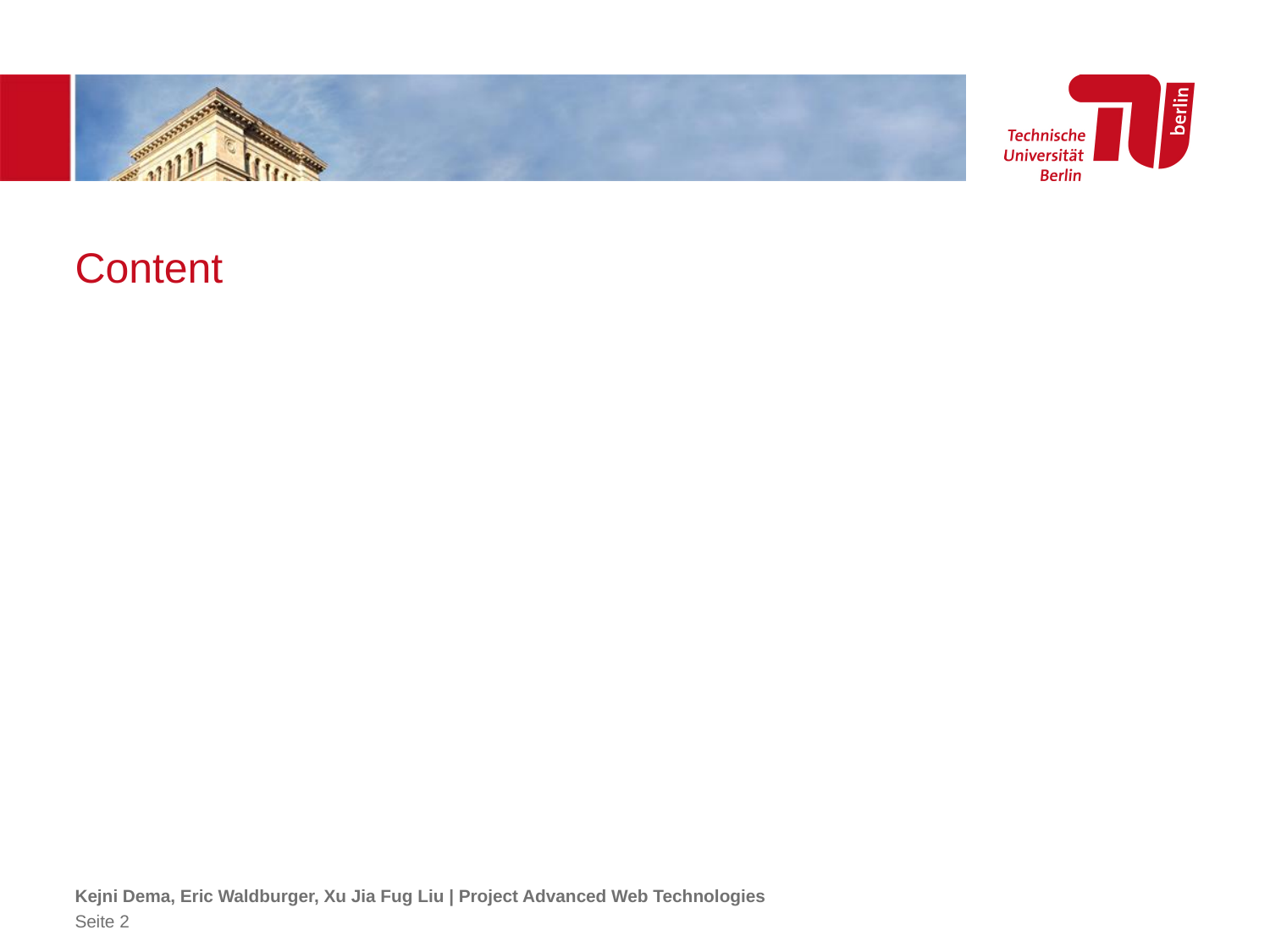

# Content

Kejni Dema, Eric Waldburger, Xu Jia Fug Liu | Project Advanced Web Technologies
Seite 2